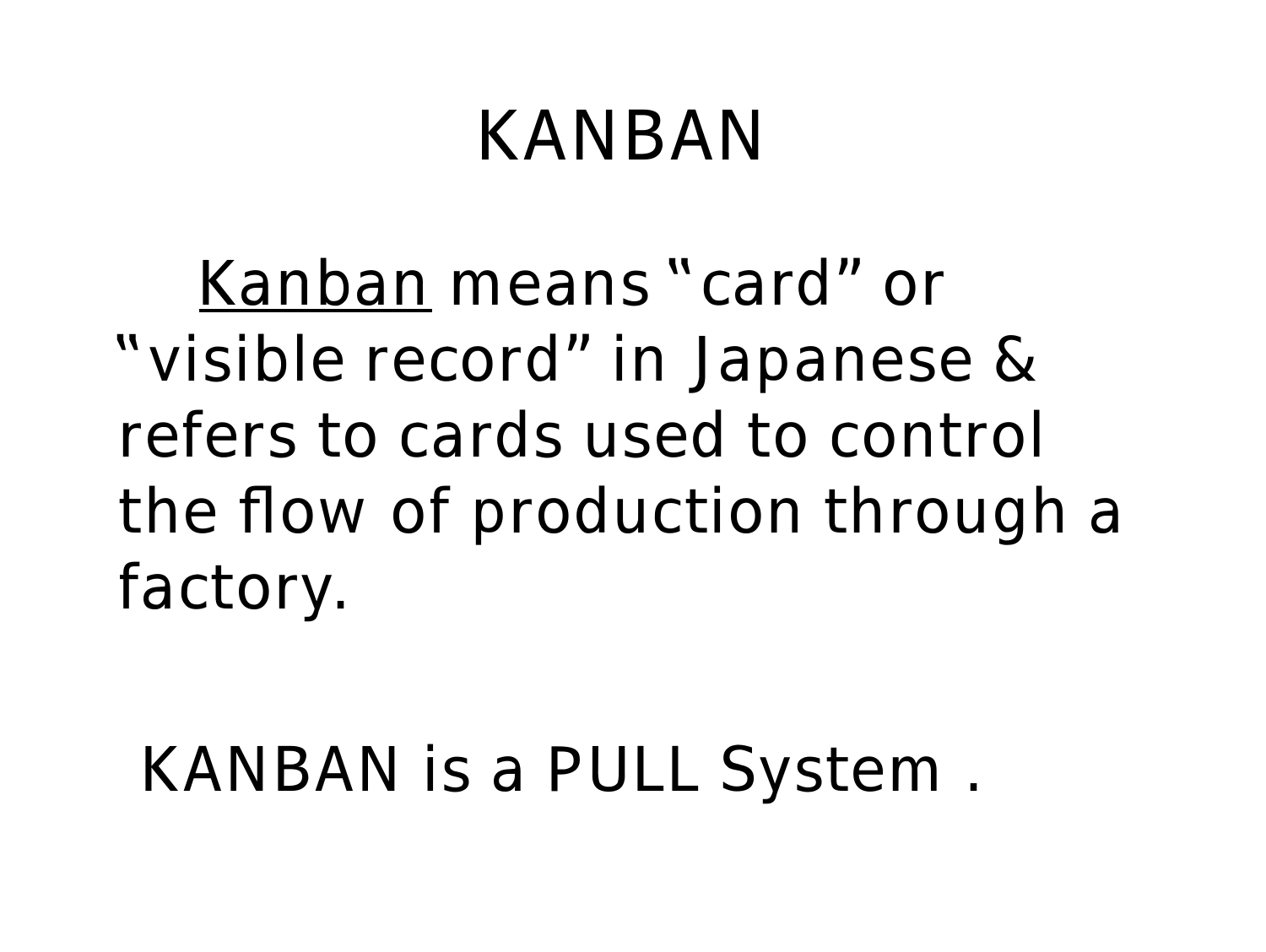

KANBAN
Kanban means “card” or “visible record” in Japanese & refers to cards used to control the flow of production through a factory.
KANBAN is a PULL System .